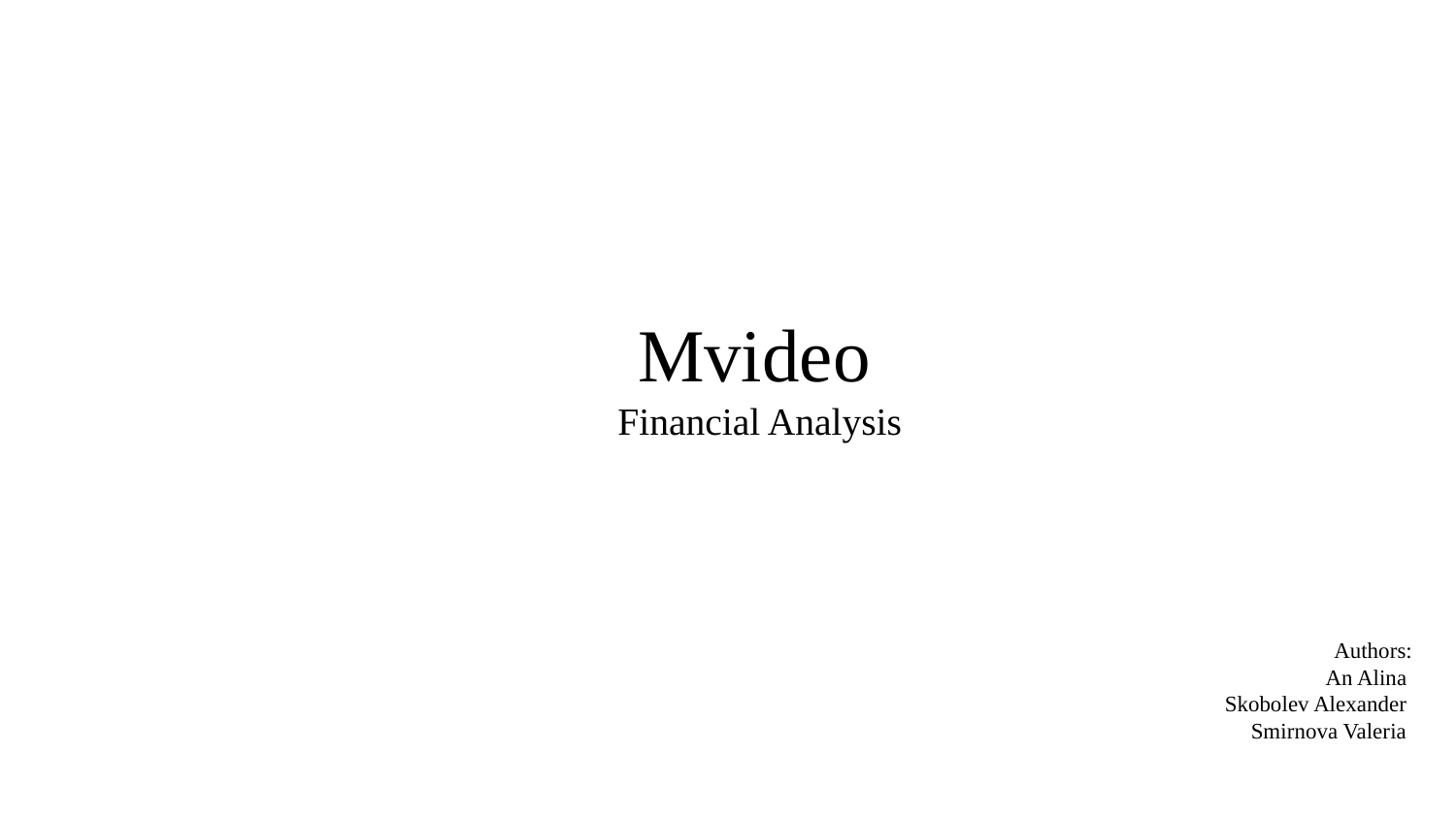

Mvideo
Financial Analysis
Authors:
An Alina
Skobolev Alexander
Smirnova Valeria